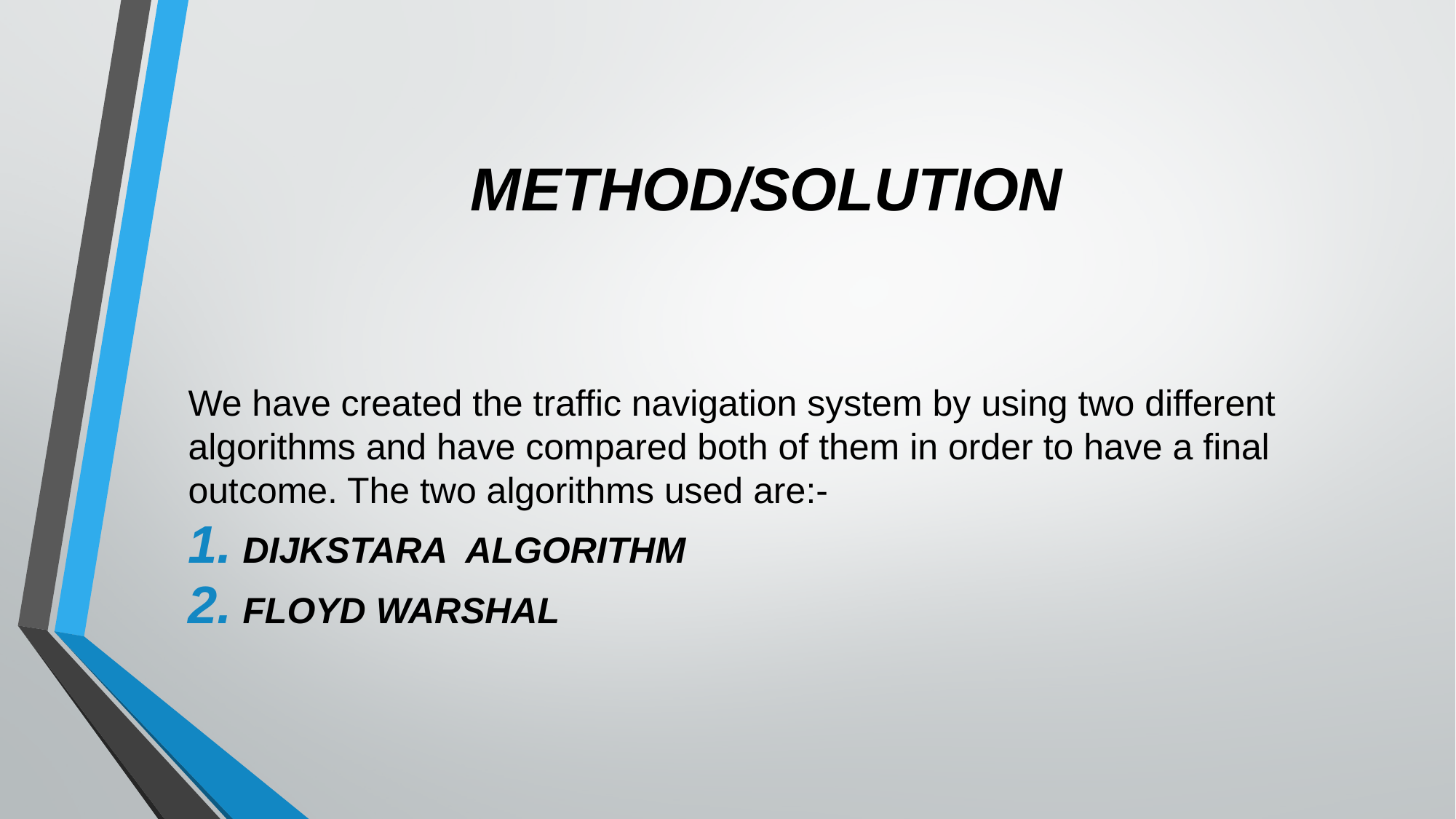

# METHOD/SOLUTION
We have created the traffic navigation system by using two different algorithms and have compared both of them in order to have a final outcome. The two algorithms used are:-
DIJKSTARA  ALGORITHM
FLOYD WARSHAL